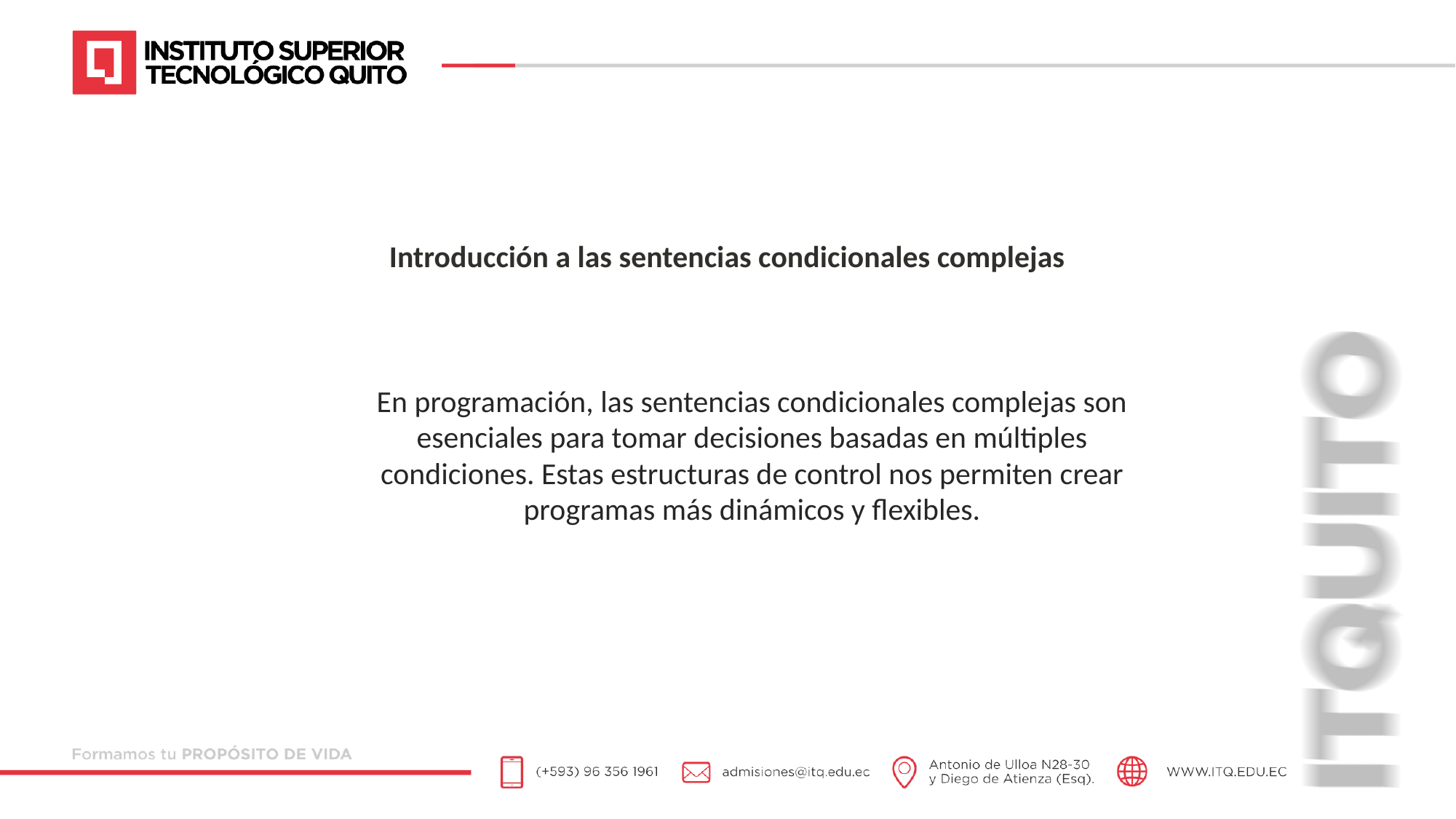

Introducción a las sentencias condicionales complejas
En programación, las sentencias condicionales complejas son esenciales para tomar decisiones basadas en múltiples condiciones. Estas estructuras de control nos permiten crear programas más dinámicos y flexibles.